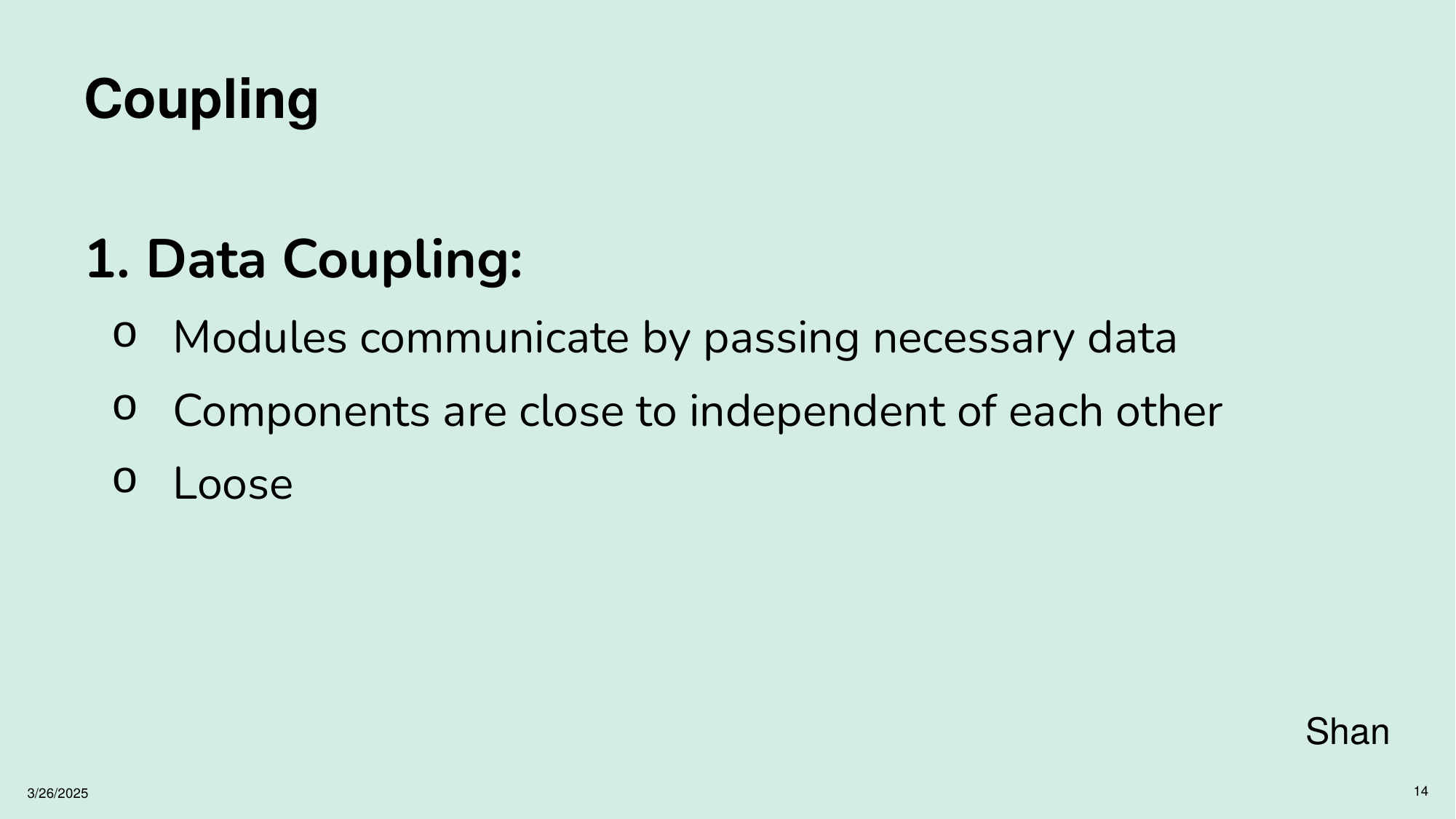

# Coupling
Data Coupling:
Modules communicate by passing necessary data
Components are close to independent of each other
Loose

Shan
3/26/2025

14